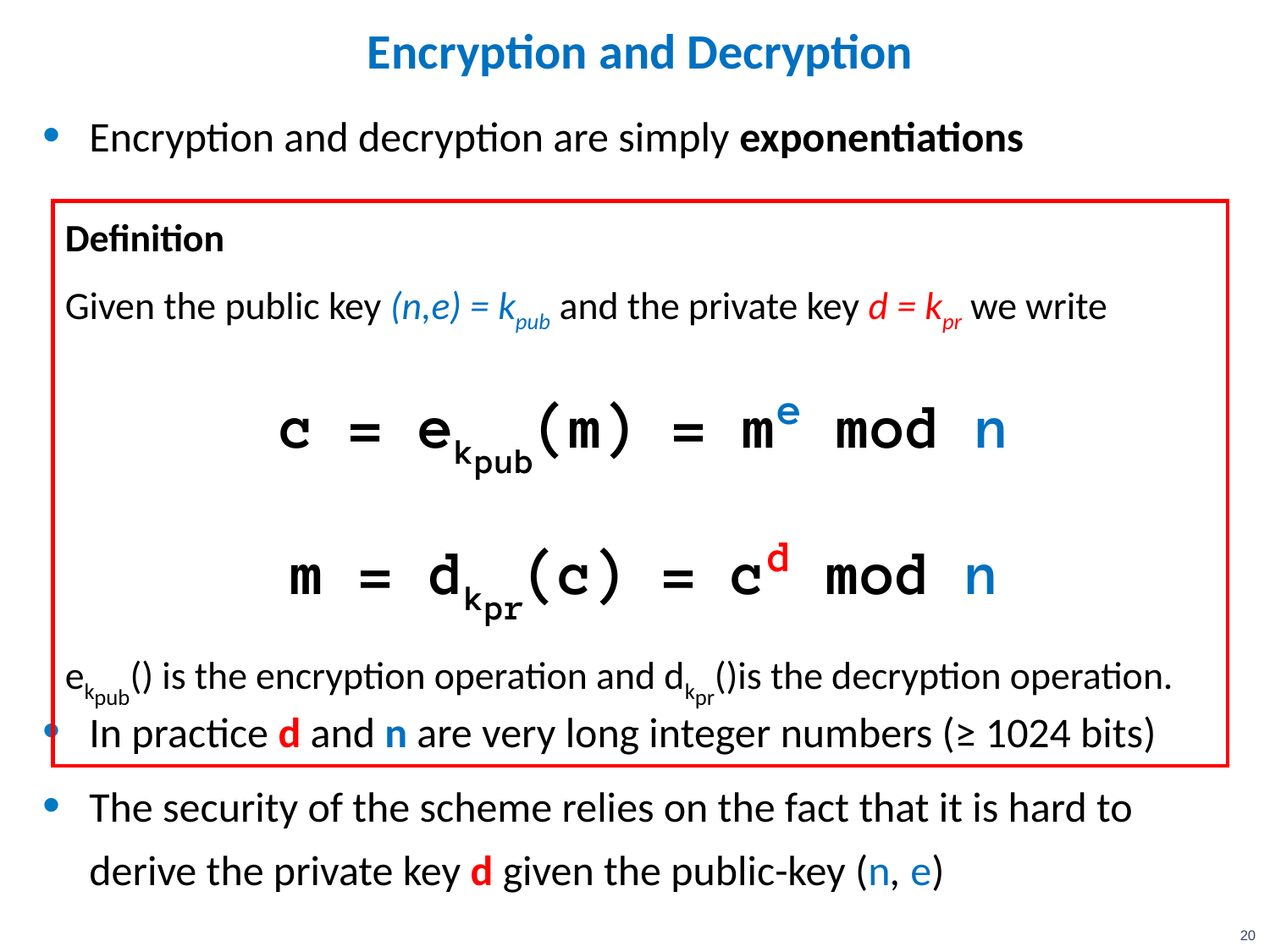

# Encryption and Decryption
Encryption and decryption are simply exponentiations

In practice d and n are very long integer numbers (≥ 1024 bits)
The security of the scheme relies on the fact that it is hard to derive the private key d given the public-key (n, e)

Definition
Given the public key (n,e) = kpub and the private key d = kpr we write
c = ekpub(m) = me mod n
m = dkpr(c) = cd mod n
ekpub() is the encryption operation and dkpr()is the decryption operation.

20